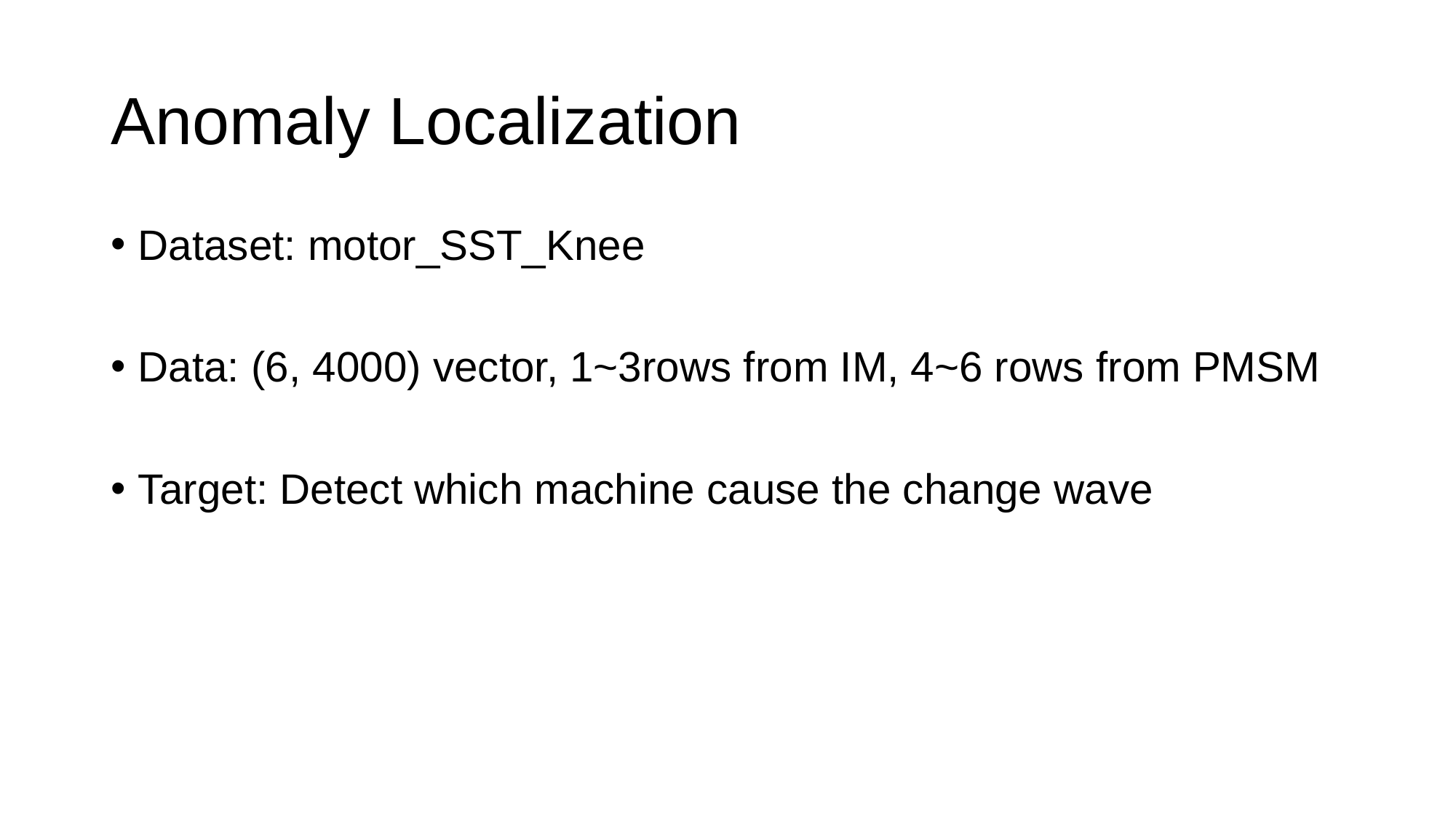

# Anomaly Localization
Dataset: motor_SST_Knee

Data: (6, 4000) vector, 1~3rows from IM, 4~6 rows from PMSM

Target: Detect which machine cause the change wave